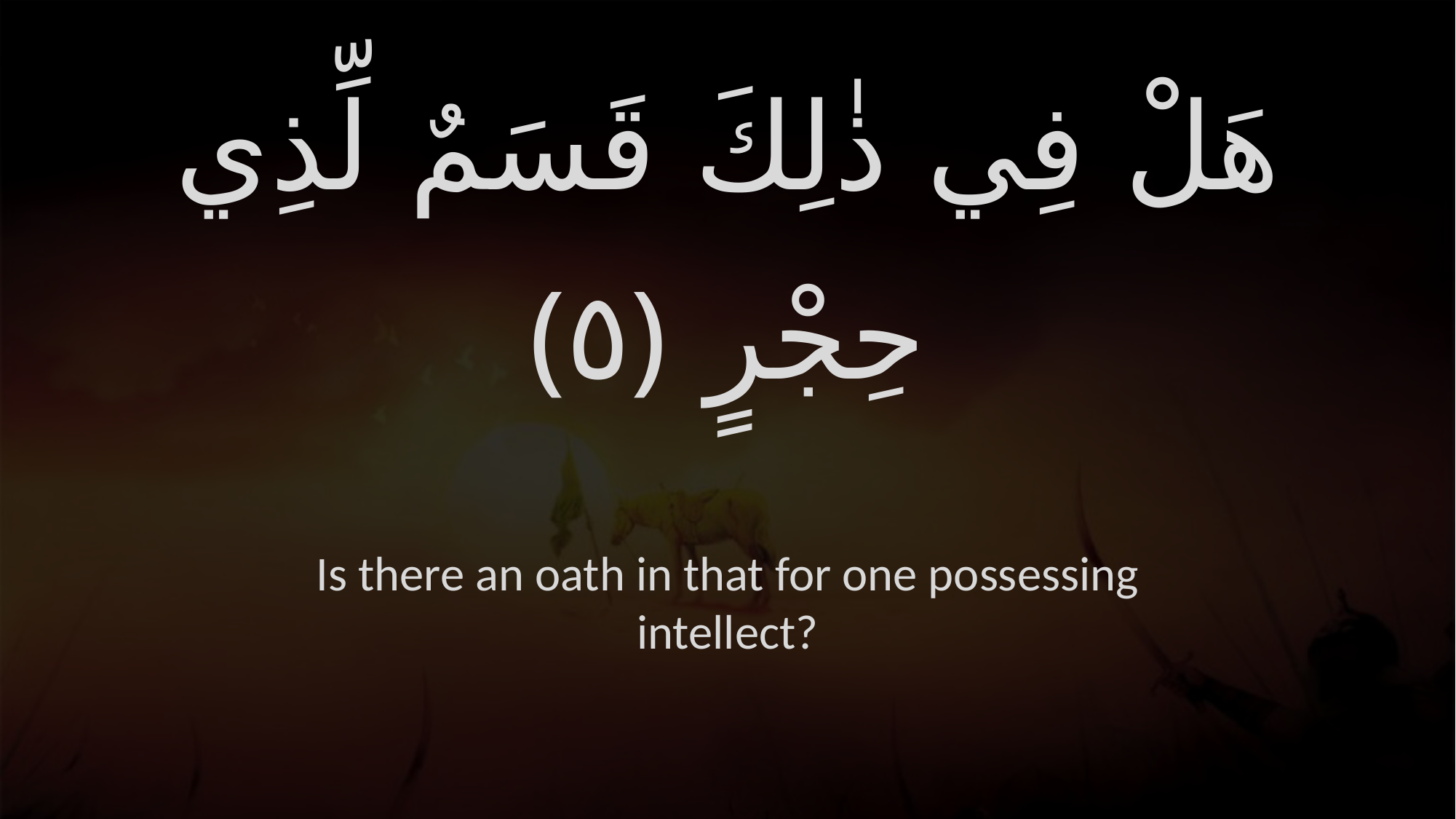

# هَلْ فِي ذٰلِكَ قَسَمٌ لِّذِي حِجْرٍ ‎﴿٥﴾
Is there an oath in that for one possessing intellect?